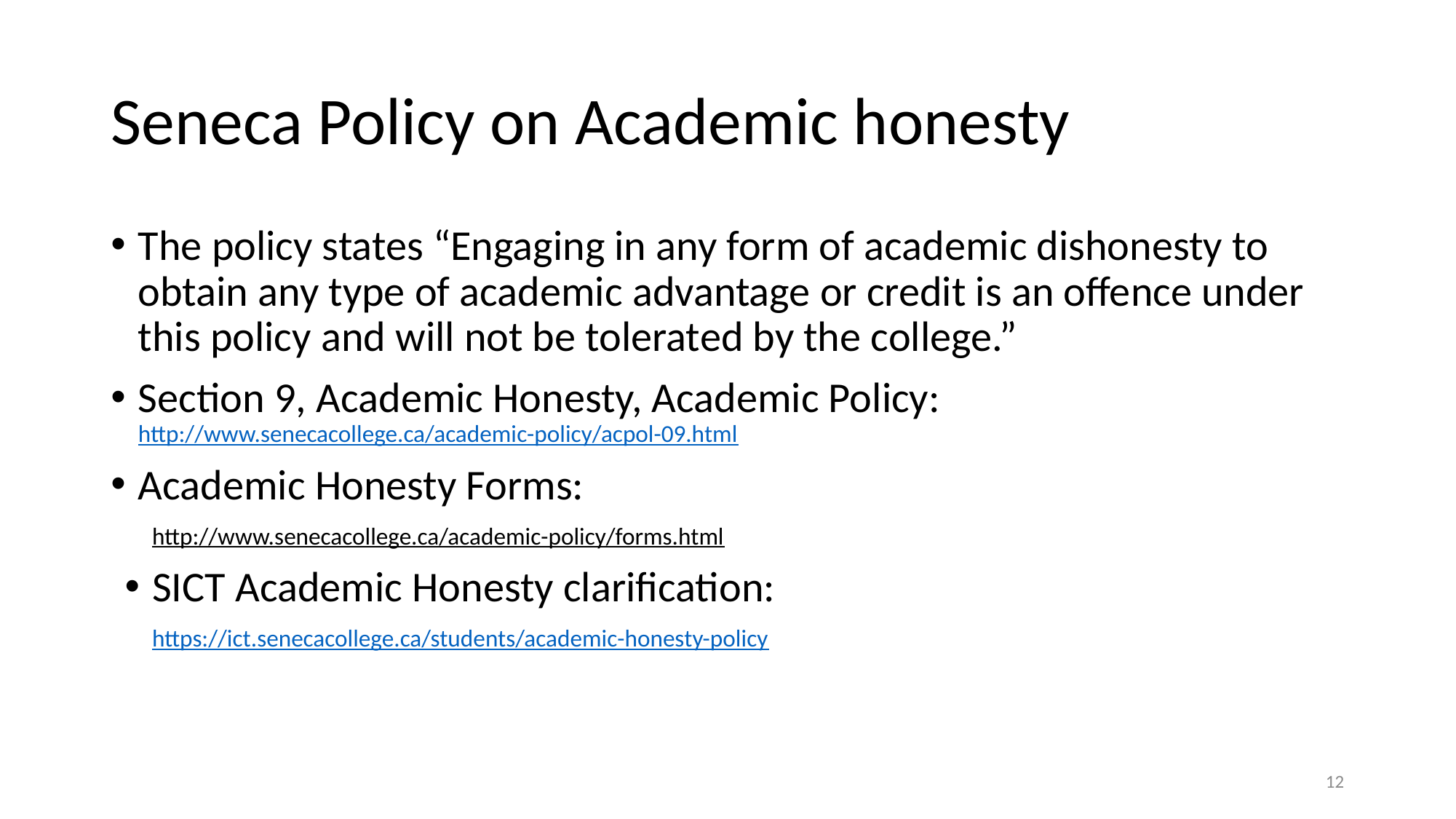

# Seneca Policy on Academic honesty
The policy states “Engaging in any form of academic dishonesty to obtain any type of academic advantage or credit is an offence under this policy and will not be tolerated by the college.”
Section 9, Academic Honesty, Academic Policy:    http://www.senecacollege.ca/academic-policy/acpol-09.html
Academic Honesty Forms:
http://www.senecacollege.ca/academic-policy/forms.html
SICT Academic Honesty clarification:
https://ict.senecacollege.ca/students/academic-honesty-policy

12